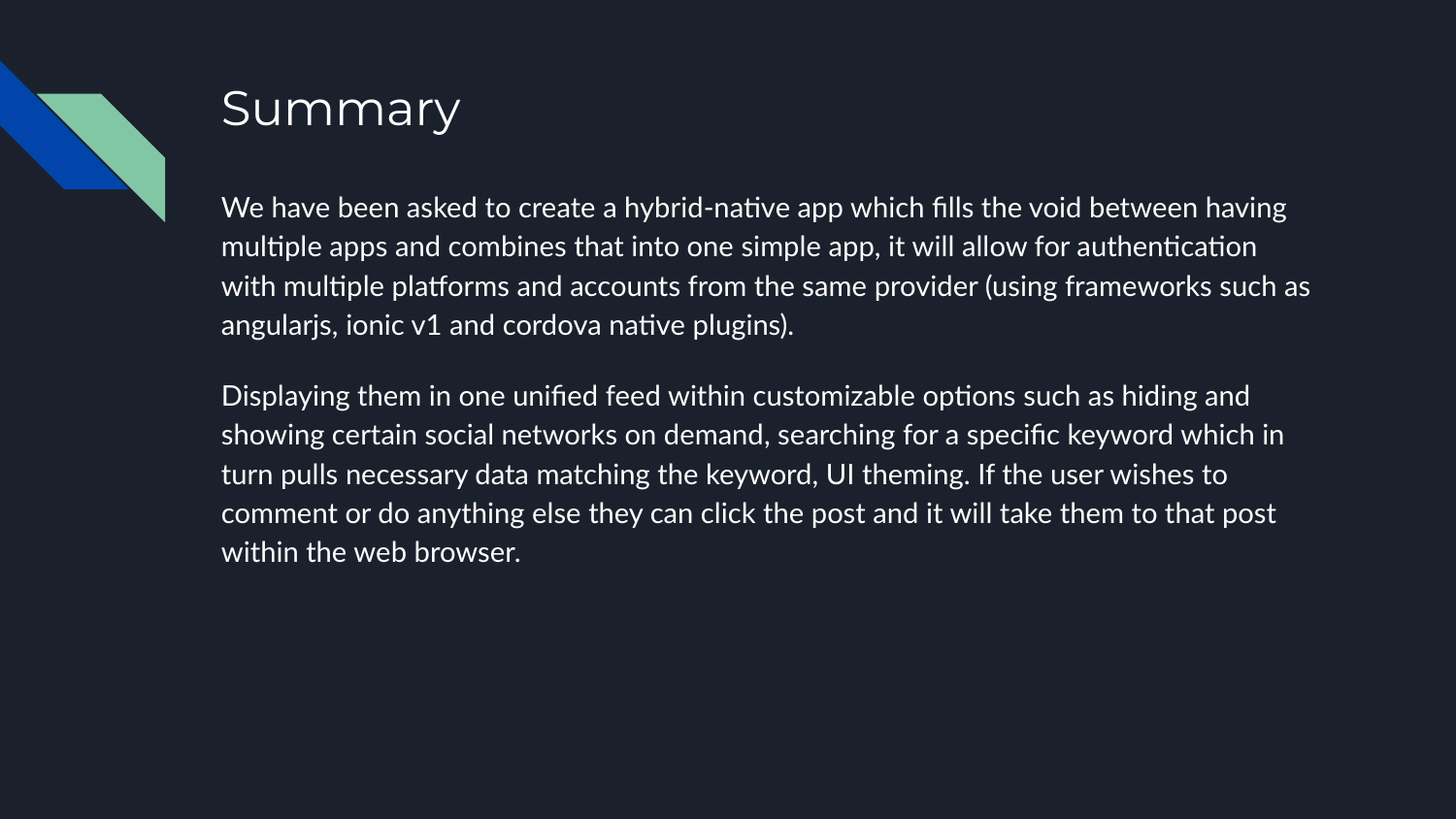

# Summary
We have been asked to create a hybrid-native app which fills the void between having multiple apps and combines that into one simple app, it will allow for authentication with multiple platforms and accounts from the same provider (using frameworks such as angularjs, ionic v1 and cordova native plugins).
Displaying them in one unified feed within customizable options such as hiding and showing certain social networks on demand, searching for a specific keyword which in turn pulls necessary data matching the keyword, UI theming. If the user wishes to comment or do anything else they can click the post and it will take them to that post within the web browser.